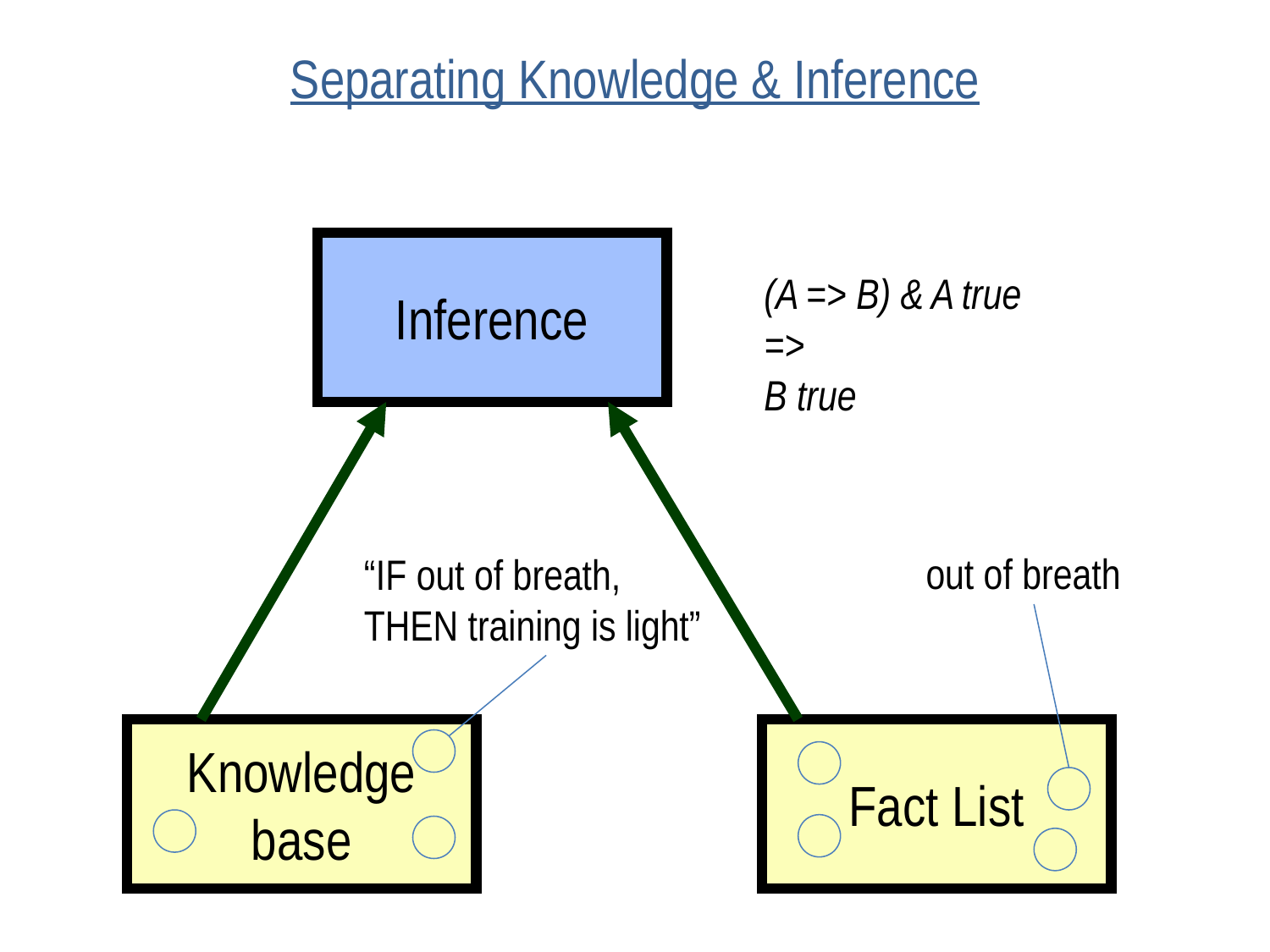

# Separating Knowledge & Inference
Inference
(A => B) & A true
=>
B true

out of breath
“IF out of breath,
THEN training is light”
Knowledge
base
Fact List